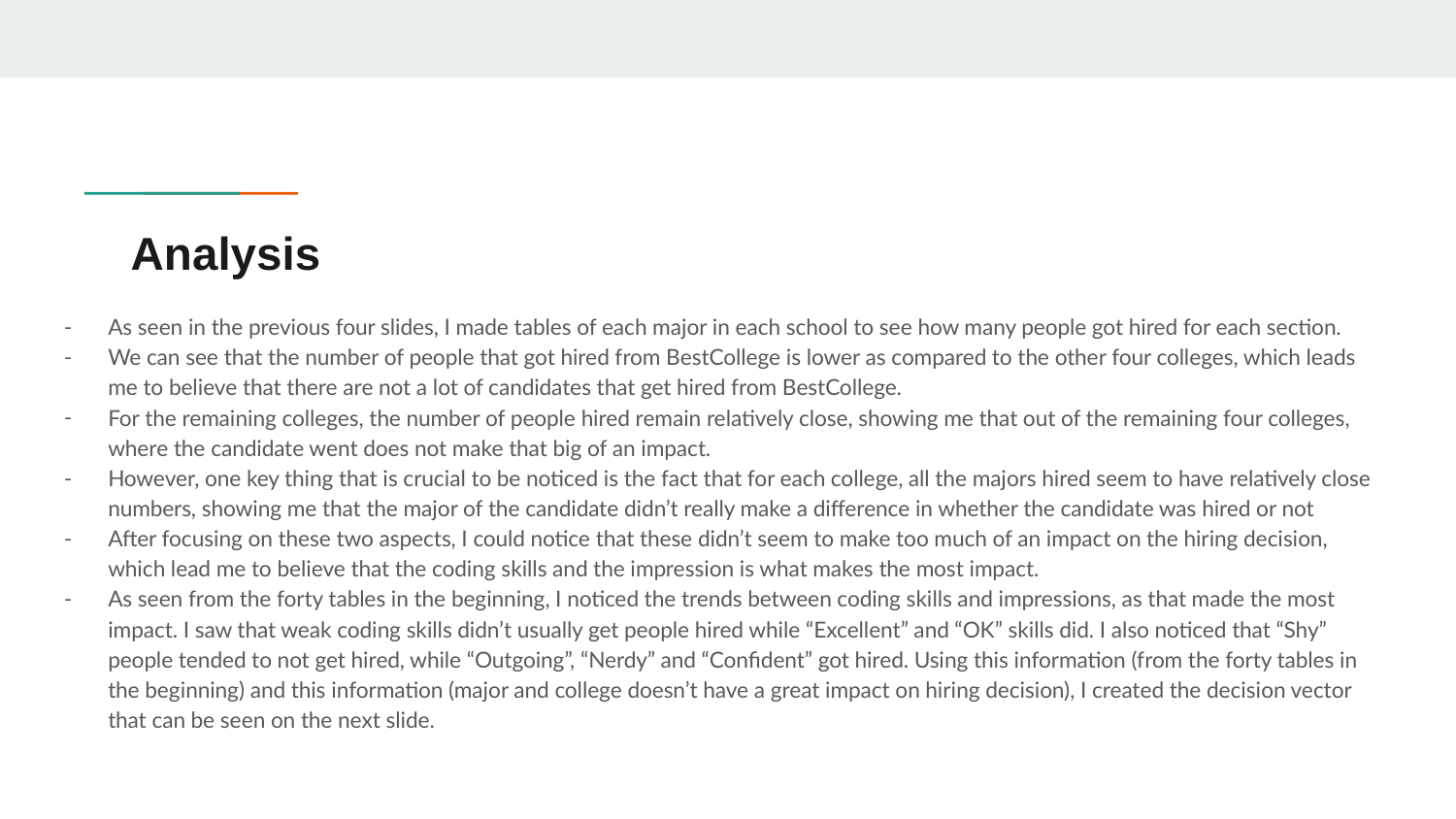

# Analysis
As seen in the previous four slides, I made tables of each major in each school to see how many people got hired for each section.
We can see that the number of people that got hired from BestCollege is lower as compared to the other four colleges, which leads me to believe that there are not a lot of candidates that get hired from BestCollege.
For the remaining colleges, the number of people hired remain relatively close, showing me that out of the remaining four colleges, where the candidate went does not make that big of an impact.
However, one key thing that is crucial to be noticed is the fact that for each college, all the majors hired seem to have relatively close numbers, showing me that the major of the candidate didn’t really make a difference in whether the candidate was hired or not
After focusing on these two aspects, I could notice that these didn’t seem to make too much of an impact on the hiring decision, which lead me to believe that the coding skills and the impression is what makes the most impact.
As seen from the forty tables in the beginning, I noticed the trends between coding skills and impressions, as that made the most impact. I saw that weak coding skills didn’t usually get people hired while “Excellent” and “OK” skills did. I also noticed that “Shy” people tended to not get hired, while “Outgoing”, “Nerdy” and “Confident” got hired. Using this information (from the forty tables in the beginning) and this information (major and college doesn’t have a great impact on hiring decision), I created the decision vector that can be seen on the next slide.